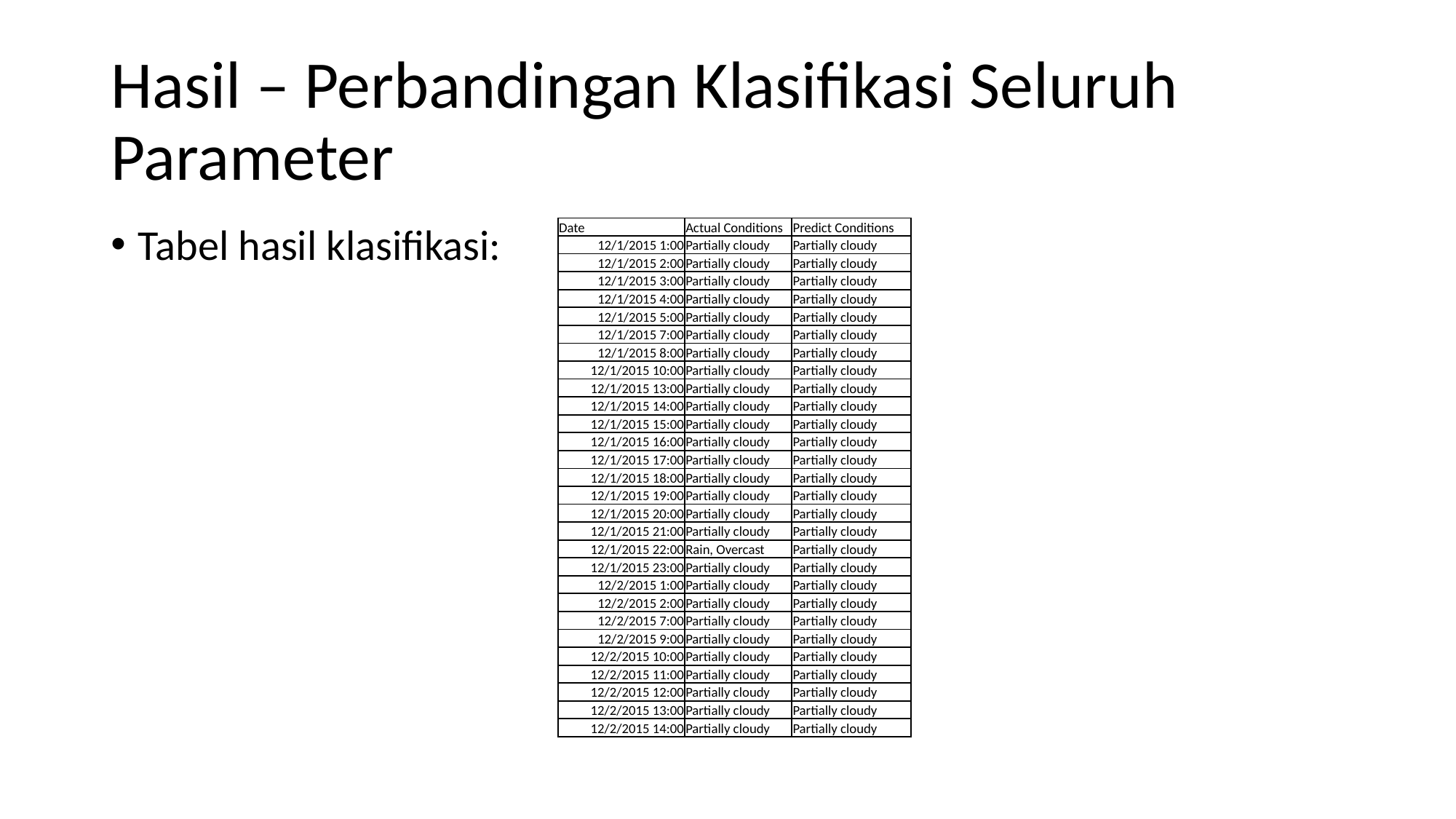

# Hasil – Perbandingan Klasifikasi Seluruh Parameter
Tabel hasil klasifikasi:

| Date | Actual Conditions | Predict Conditions |
| --- | --- | --- |
| 12/1/2015 1:00 | Partially cloudy | Partially cloudy |
| 12/1/2015 2:00 | Partially cloudy | Partially cloudy |
| 12/1/2015 3:00 | Partially cloudy | Partially cloudy |
| 12/1/2015 4:00 | Partially cloudy | Partially cloudy |
| 12/1/2015 5:00 | Partially cloudy | Partially cloudy |
| 12/1/2015 7:00 | Partially cloudy | Partially cloudy |
| 12/1/2015 8:00 | Partially cloudy | Partially cloudy |
| 12/1/2015 10:00 | Partially cloudy | Partially cloudy |
| 12/1/2015 13:00 | Partially cloudy | Partially cloudy |
| 12/1/2015 14:00 | Partially cloudy | Partially cloudy |
| 12/1/2015 15:00 | Partially cloudy | Partially cloudy |
| 12/1/2015 16:00 | Partially cloudy | Partially cloudy |
| 12/1/2015 17:00 | Partially cloudy | Partially cloudy |
| 12/1/2015 18:00 | Partially cloudy | Partially cloudy |
| 12/1/2015 19:00 | Partially cloudy | Partially cloudy |
| 12/1/2015 20:00 | Partially cloudy | Partially cloudy |
| 12/1/2015 21:00 | Partially cloudy | Partially cloudy |
| 12/1/2015 22:00 | Rain, Overcast | Partially cloudy |
| 12/1/2015 23:00 | Partially cloudy | Partially cloudy |
| 12/2/2015 1:00 | Partially cloudy | Partially cloudy |
| 12/2/2015 2:00 | Partially cloudy | Partially cloudy |
| 12/2/2015 7:00 | Partially cloudy | Partially cloudy |
| 12/2/2015 9:00 | Partially cloudy | Partially cloudy |
| 12/2/2015 10:00 | Partially cloudy | Partially cloudy |
| 12/2/2015 11:00 | Partially cloudy | Partially cloudy |
| 12/2/2015 12:00 | Partially cloudy | Partially cloudy |
| 12/2/2015 13:00 | Partially cloudy | Partially cloudy |
| 12/2/2015 14:00 | Partially cloudy | Partially cloudy |